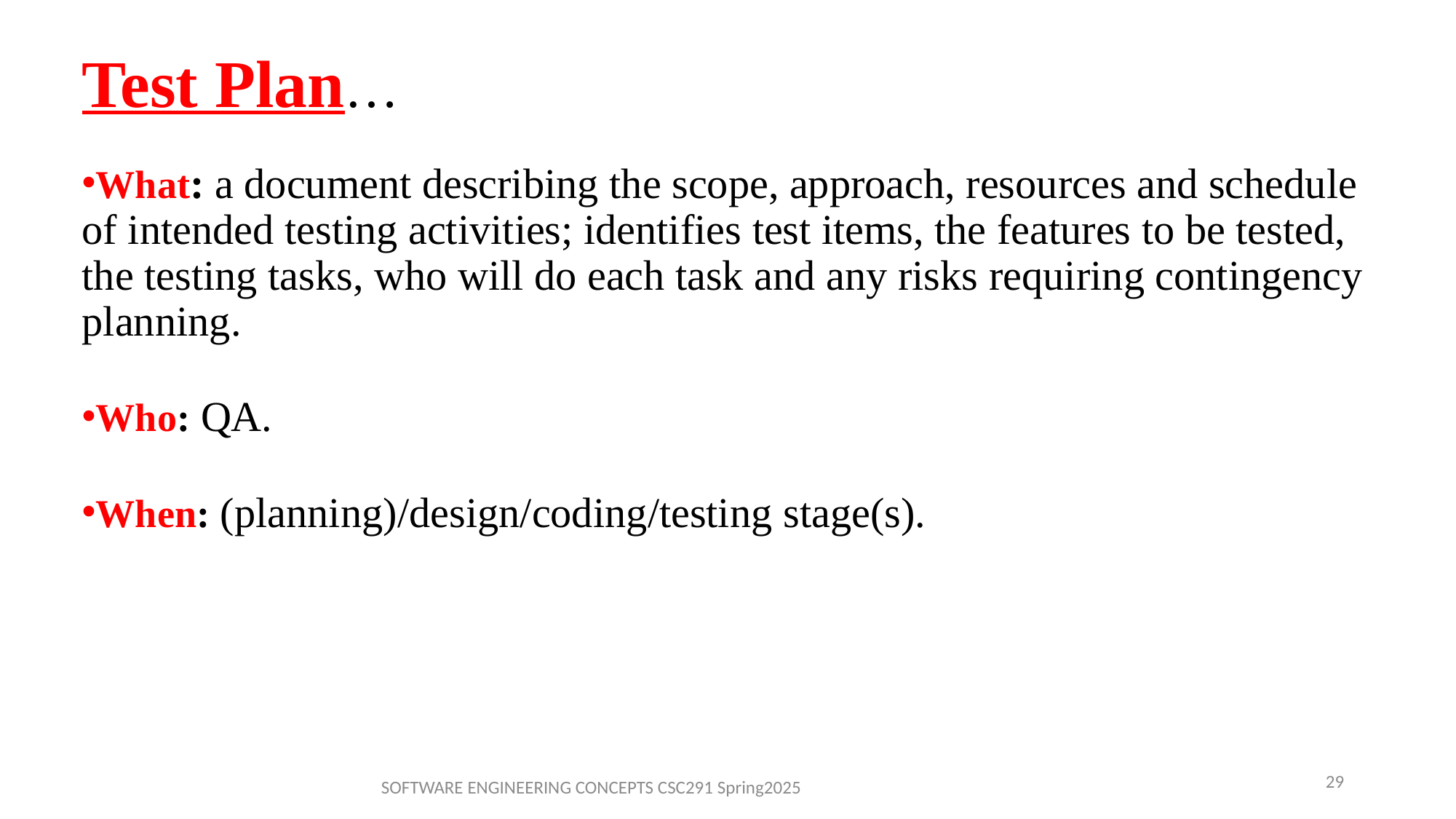

# Test Plan…
What: a document describing the scope, approach, resources and schedule of intended testing activities; identifies test items, the features to be tested, the testing tasks, who will do each task and any risks requiring contingency planning.

Who: QA.

When: (planning)/design/coding/testing stage(s).

29
SOFTWARE ENGINEERING CONCEPTS CSC291 Spring2025